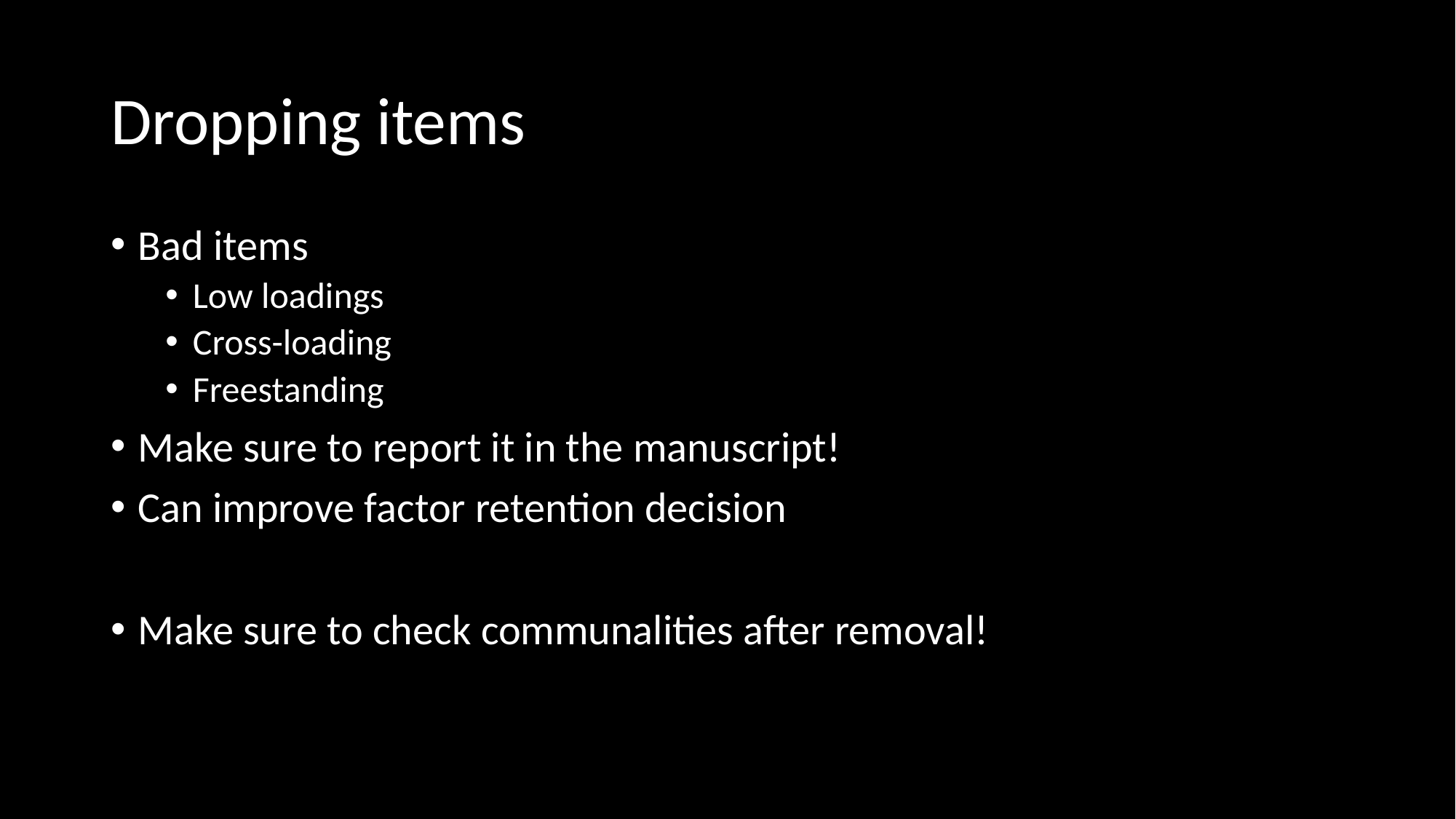

# Dropping items
Bad items
Low loadings
Cross-loading
Freestanding
Make sure to report it in the manuscript!
Can improve factor retention decision

Make sure to check communalities after removal!